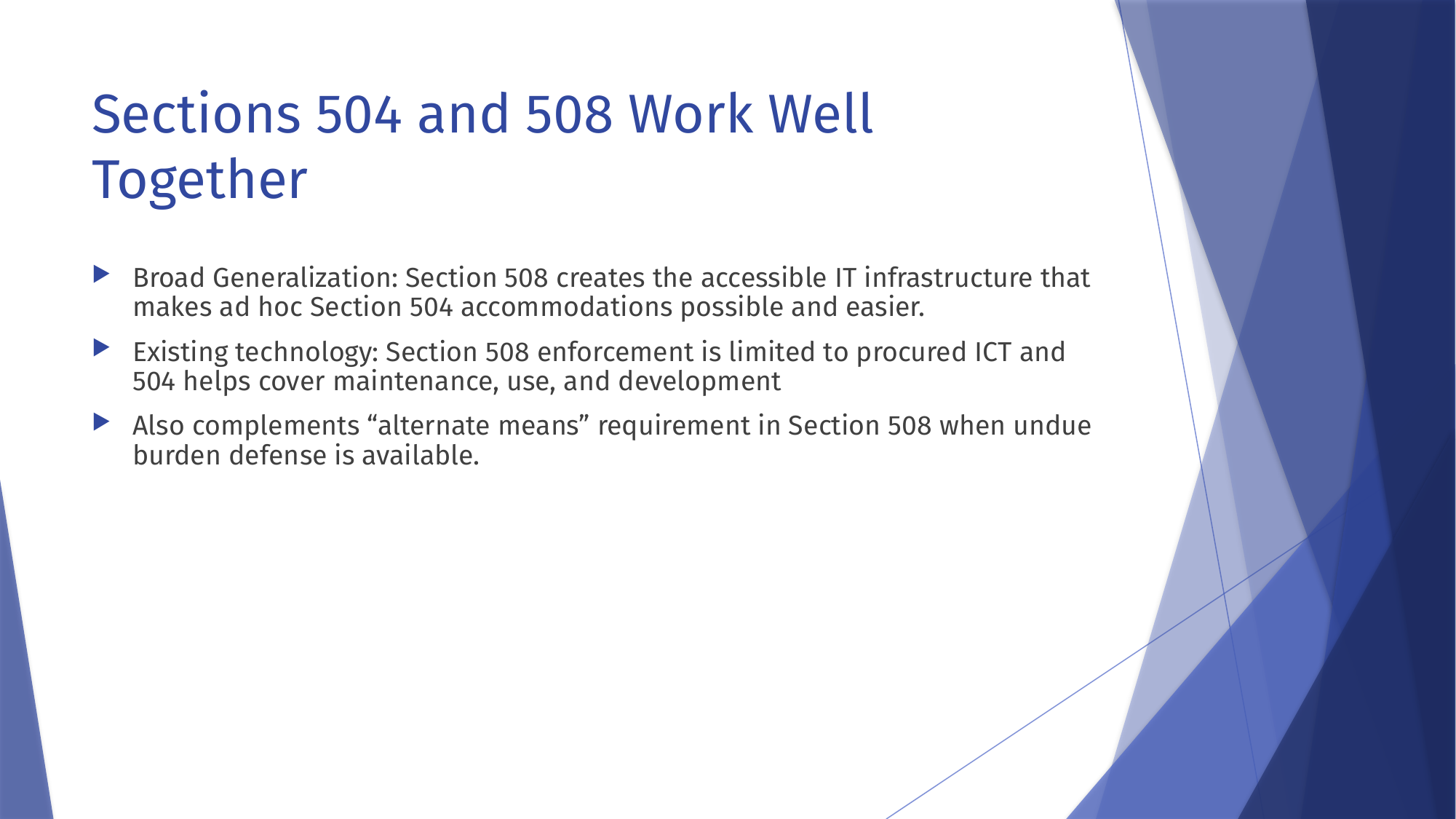

# Sections 504 and 508 Work Well Together
Broad Generalization: Section 508 creates the accessible IT infrastructure that makes ad hoc Section 504 accommodations possible and easier.
Existing technology: Section 508 enforcement is limited to procured ICT and 504 helps cover maintenance, use, and development
Also complements “alternate means” requirement in Section 508 when undue burden defense is available.